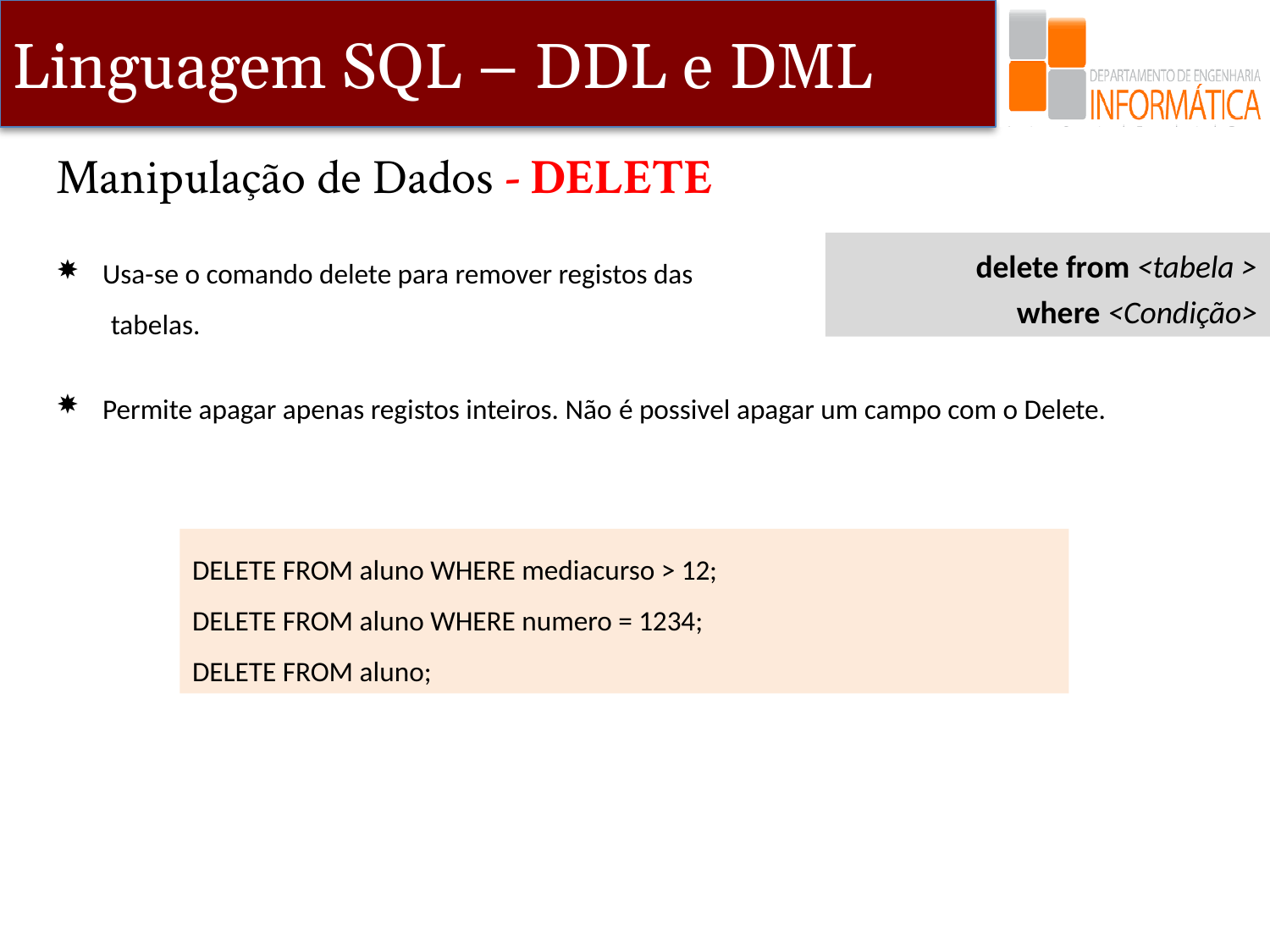

Manipulação de Dados - DELETE
Usa-se o comando delete para remover registos das
 tabelas.

Permite apagar apenas registos inteiros. Não é possivel apagar um campo com o Delete.
delete from <tabela >
where <Condição>
DELETE FROM aluno WHERE mediacurso > 12;
DELETE FROM aluno WHERE numero = 1234;
DELETE FROM aluno;